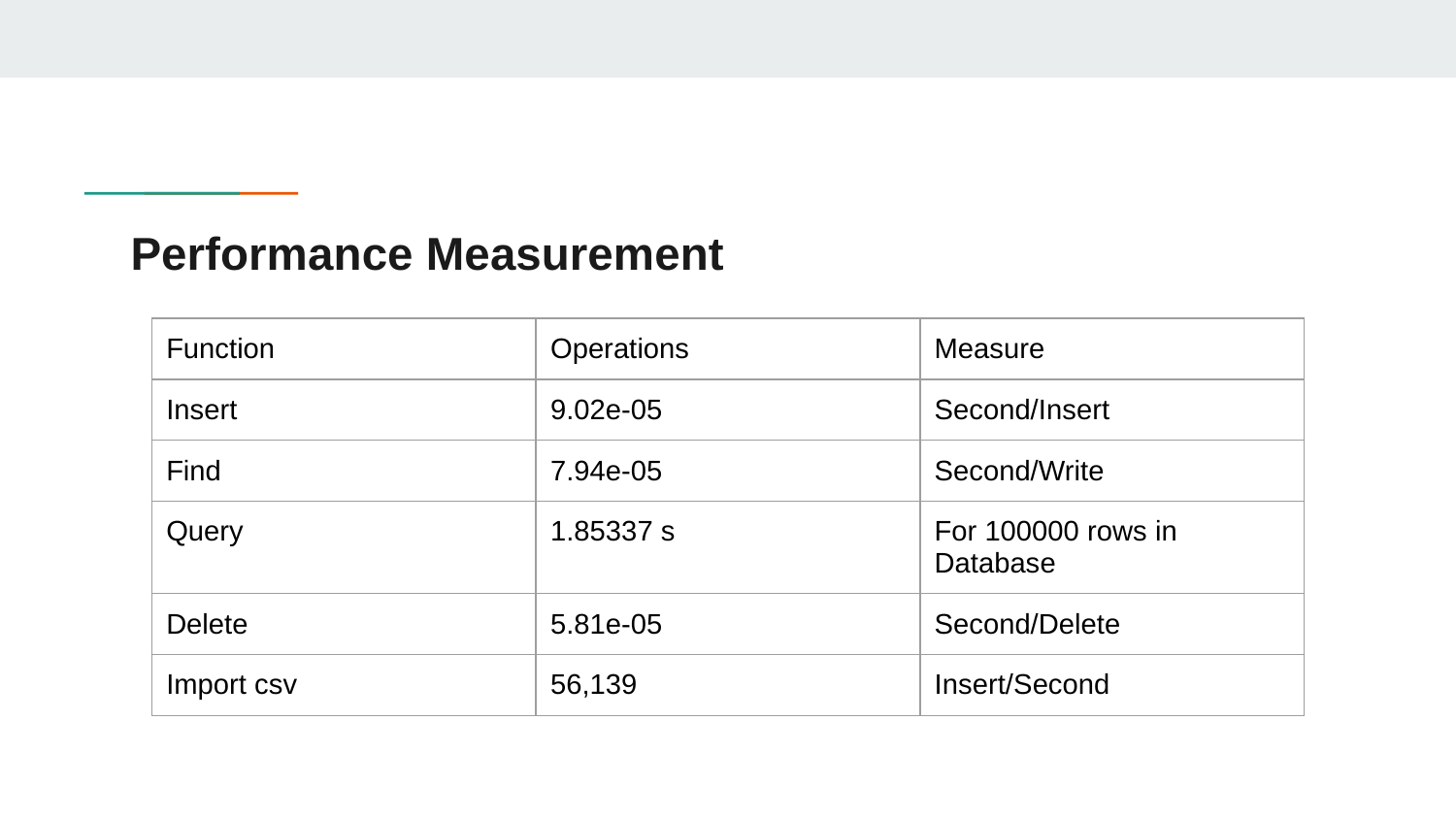

# Performance Measurement
| Function | Operations | Measure |
| --- | --- | --- |
| Insert | 9.02e-05 | Second/Insert |
| Find | 7.94e-05 | Second/Write |
| Query | 1.85337 s | For 100000 rows in Database |
| Delete | 5.81e-05 | Second/Delete |
| Import csv | 56,139 | Insert/Second |